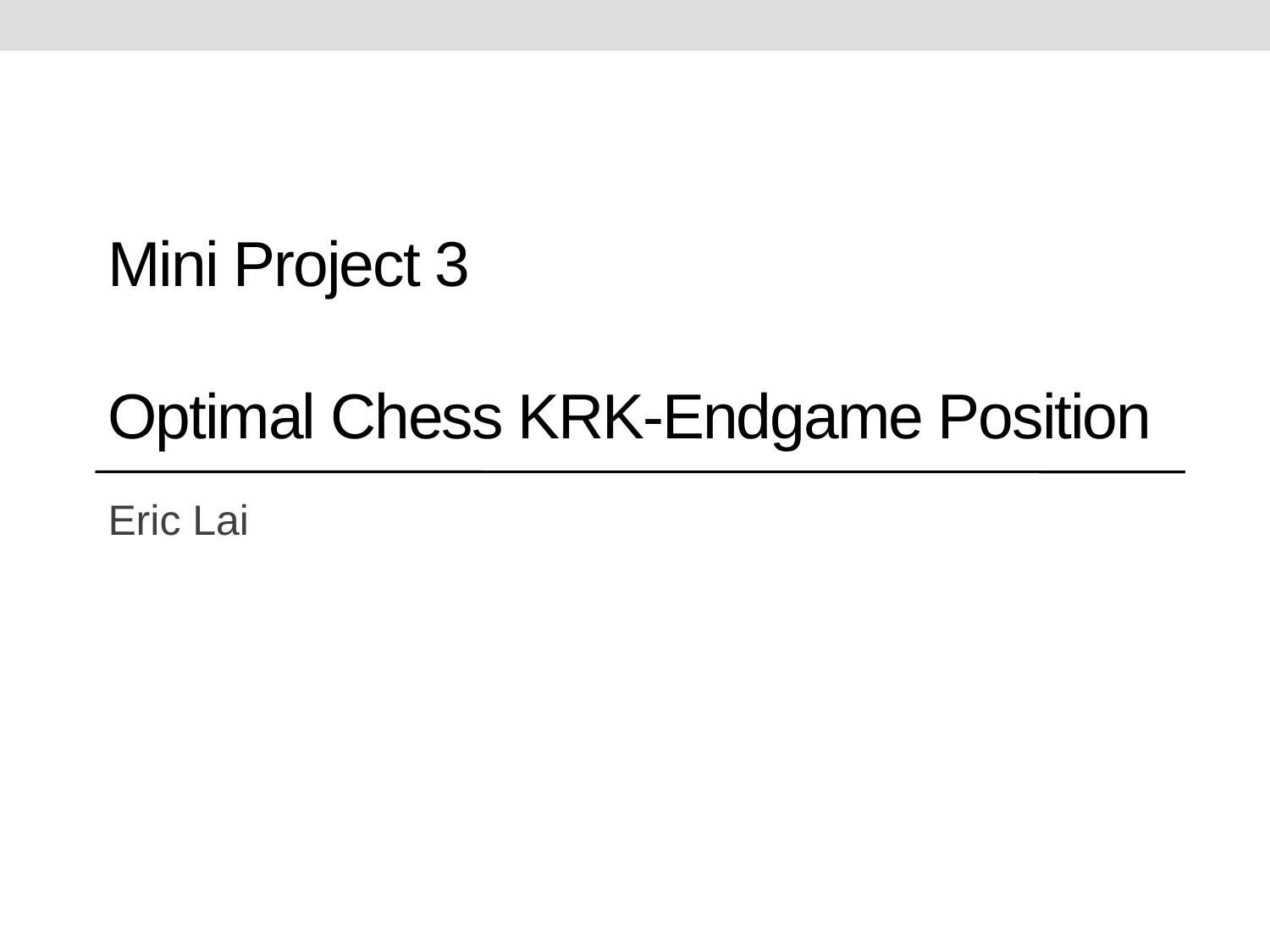

# Mini Project 3 Optimal Chess KRK-Endgame Position
Eric Lai